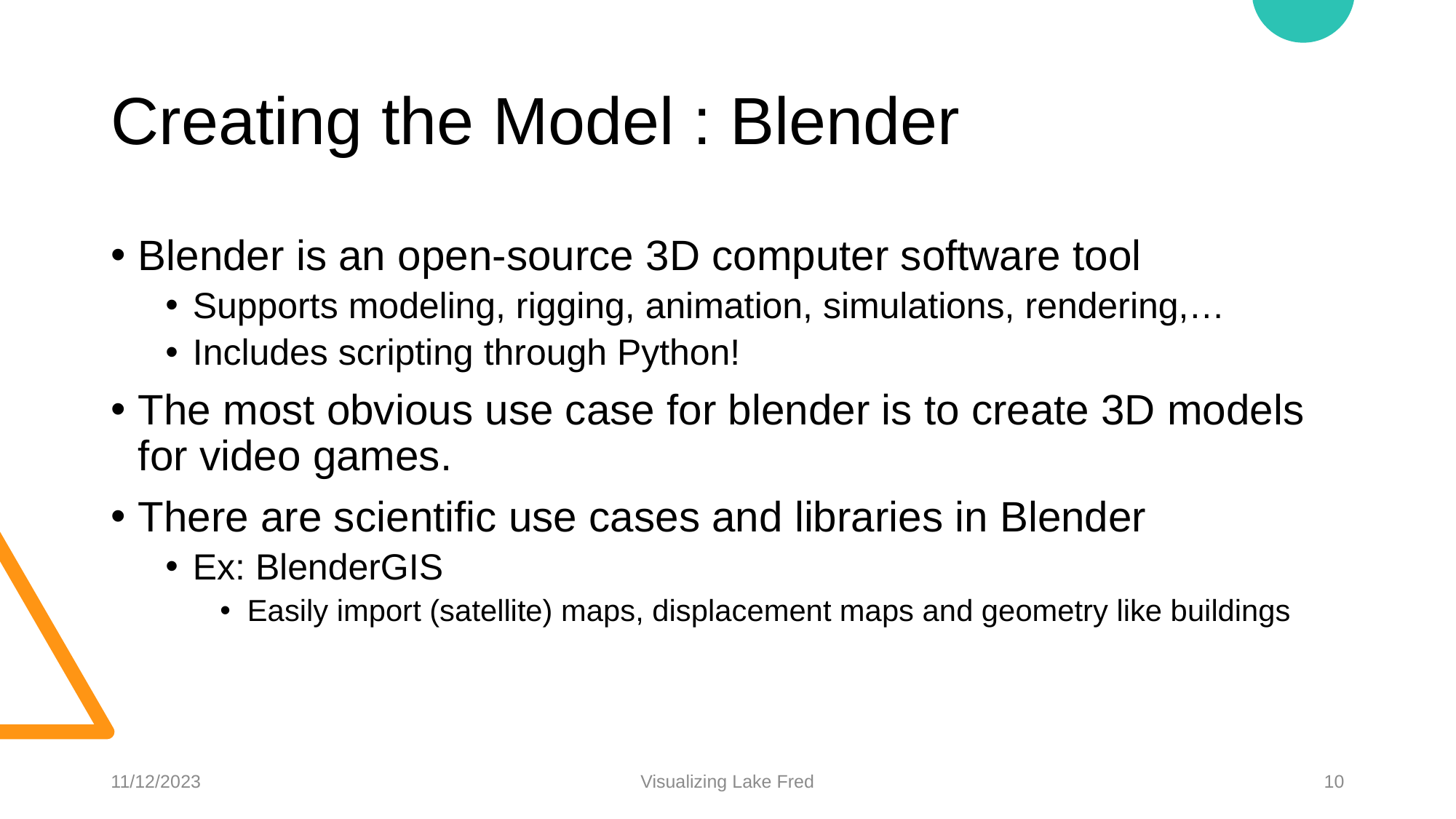

# Creating the Model : Blender
Blender is an open-source 3D computer software tool
Supports modeling, rigging, animation, simulations, rendering,…
Includes scripting through Python!
The most obvious use case for blender is to create 3D models for video games.
There are scientific use cases and libraries in Blender
Ex: BlenderGIS
Easily import (satellite) maps, displacement maps and geometry like buildings
11/12/2023
Visualizing Lake Fred
10